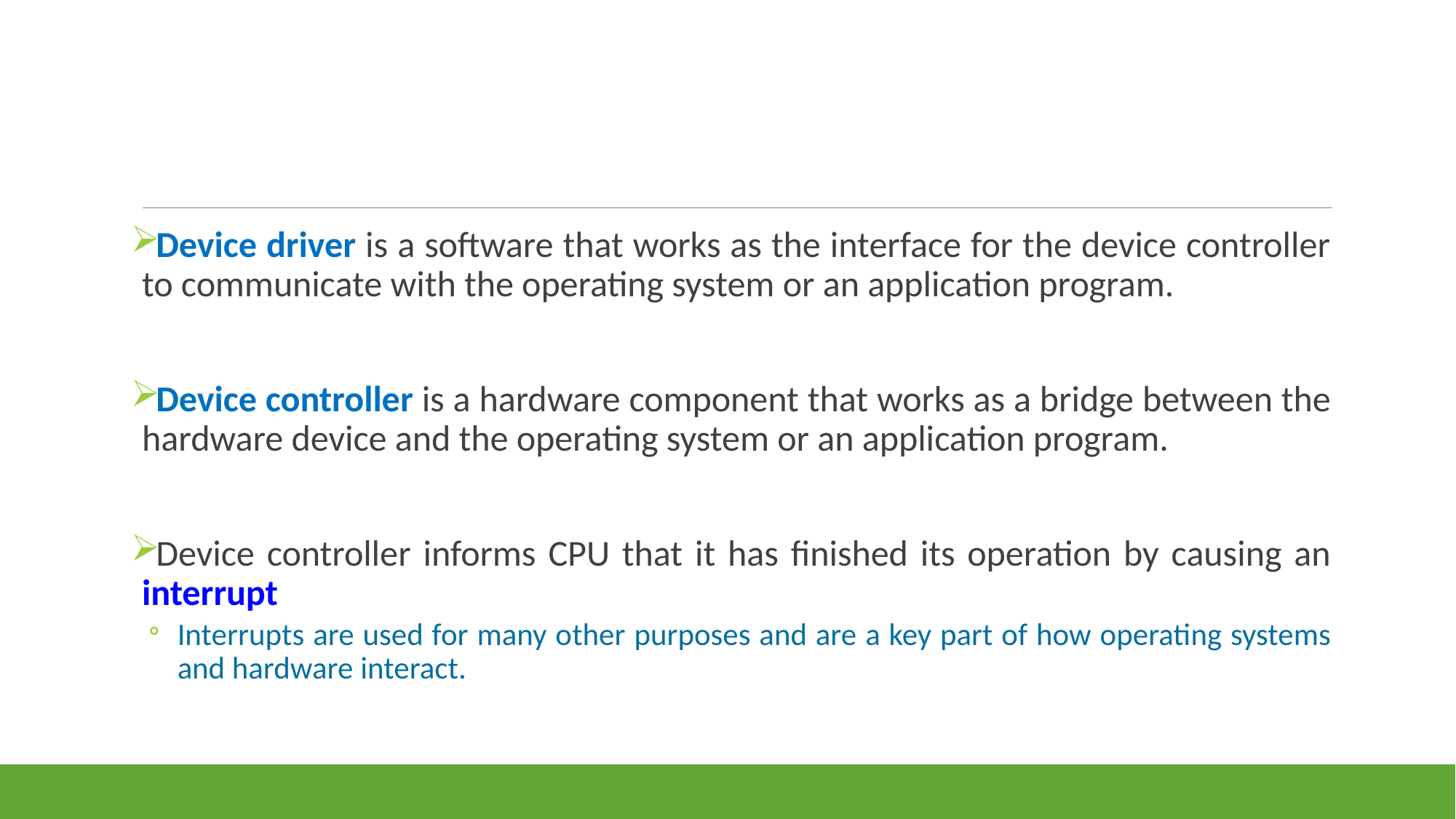

#
Device driver is a software that works as the interface for the device controller to communicate with the operating system or an application program.

Device controller is a hardware component that works as a bridge between the hardware device and the operating system or an application program.

Device controller informs CPU that it has finished its operation by causing an interrupt
Interrupts are used for many other purposes and are a key part of how operating systems and hardware interact.